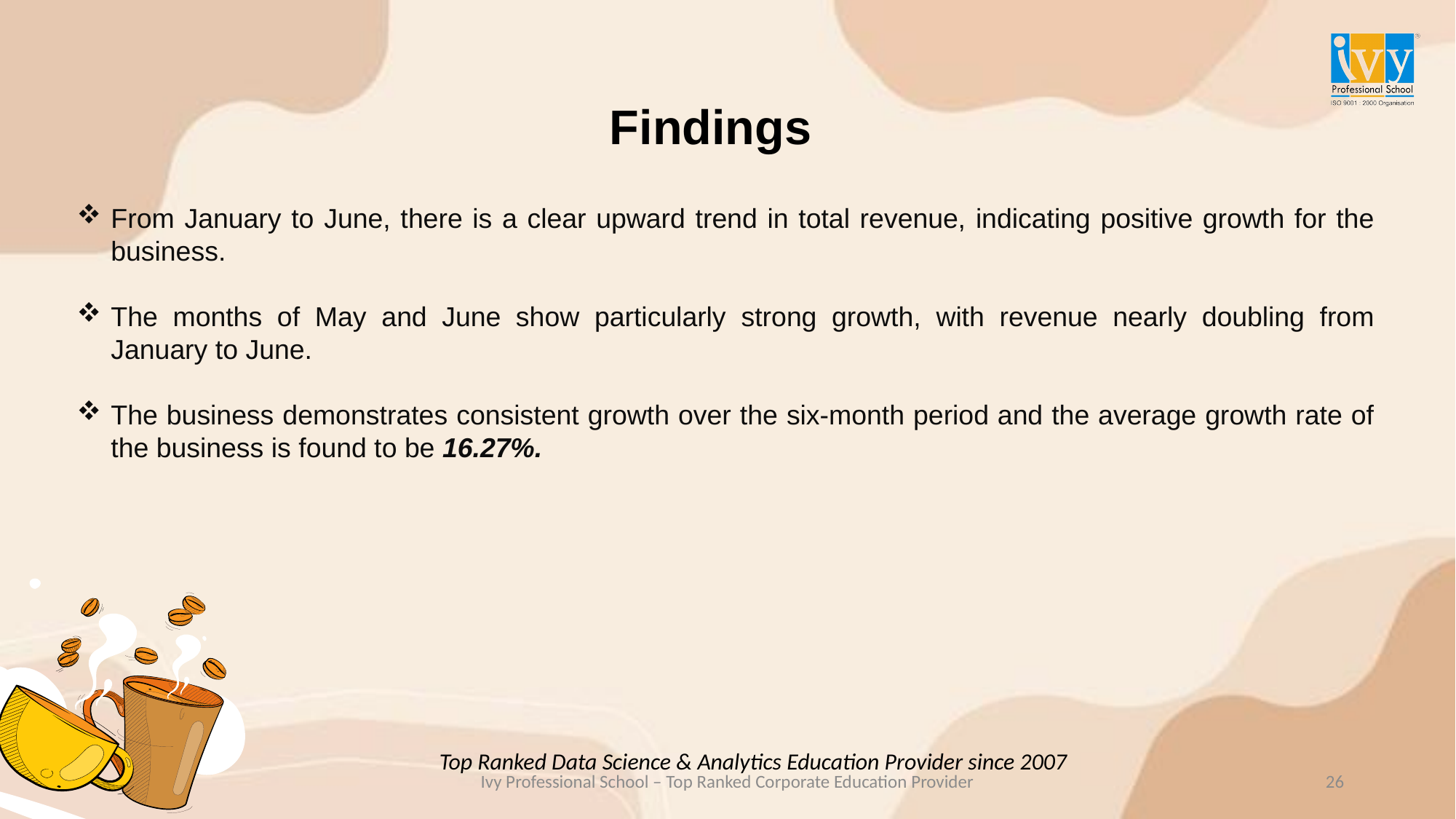

Findings
From January to June, there is a clear upward trend in total revenue, indicating positive growth for the business.

The months of May and June show particularly strong growth, with revenue nearly doubling from January to June.

The business demonstrates consistent growth over the six-month period and the average growth rate of the business is found to be 16.27%.

Top Ranked Data Science & Analytics Education Provider since 2007

26